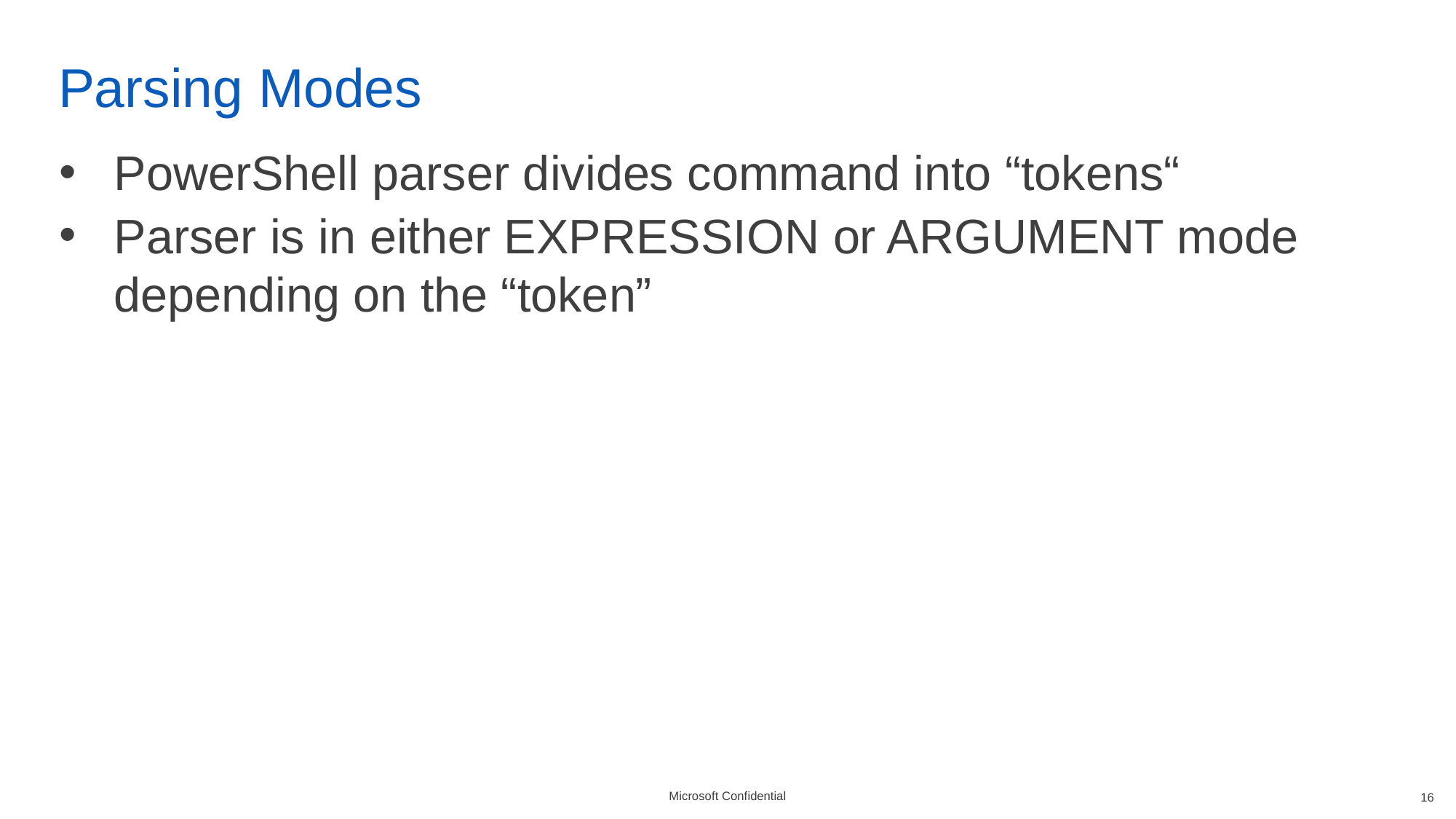

# Parsing Modes
PowerShell parser divides command into “tokens“
Parser is in either EXPRESSION or ARGUMENT mode depending on the “token”
User Defines
16